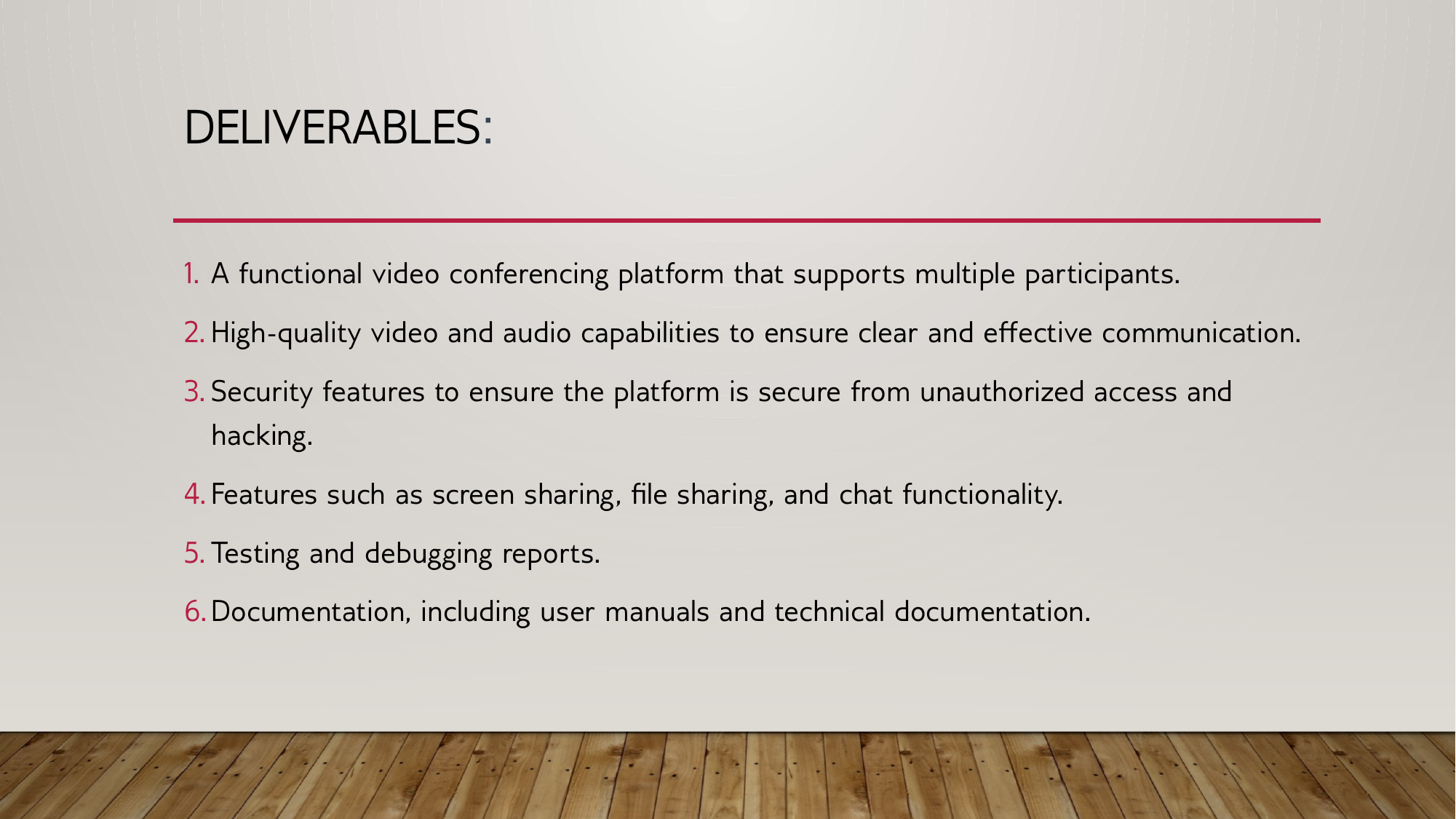

# Deliverables:
A functional video conferencing platform that supports multiple participants.
High-quality video and audio capabilities to ensure clear and effective communication.
Security features to ensure the platform is secure from unauthorized access and hacking.
Features such as screen sharing, file sharing, and chat functionality.
Testing and debugging reports.
Documentation, including user manuals and technical documentation.